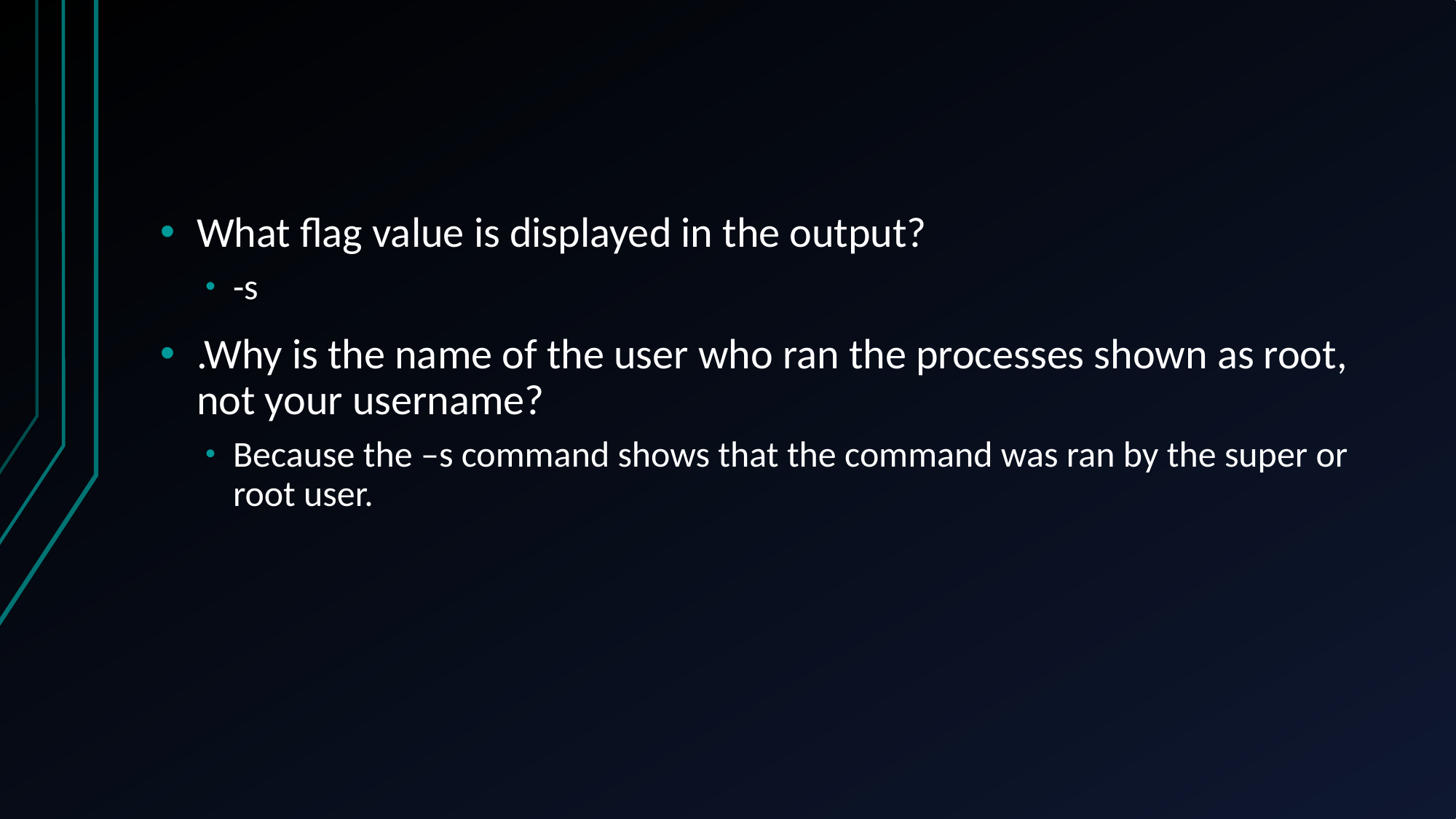

#
What flag value is displayed in the output?
-s
.Why is the name of the user who ran the processes shown as root, not your username?
Because the –s command shows that the command was ran by the super or root user.